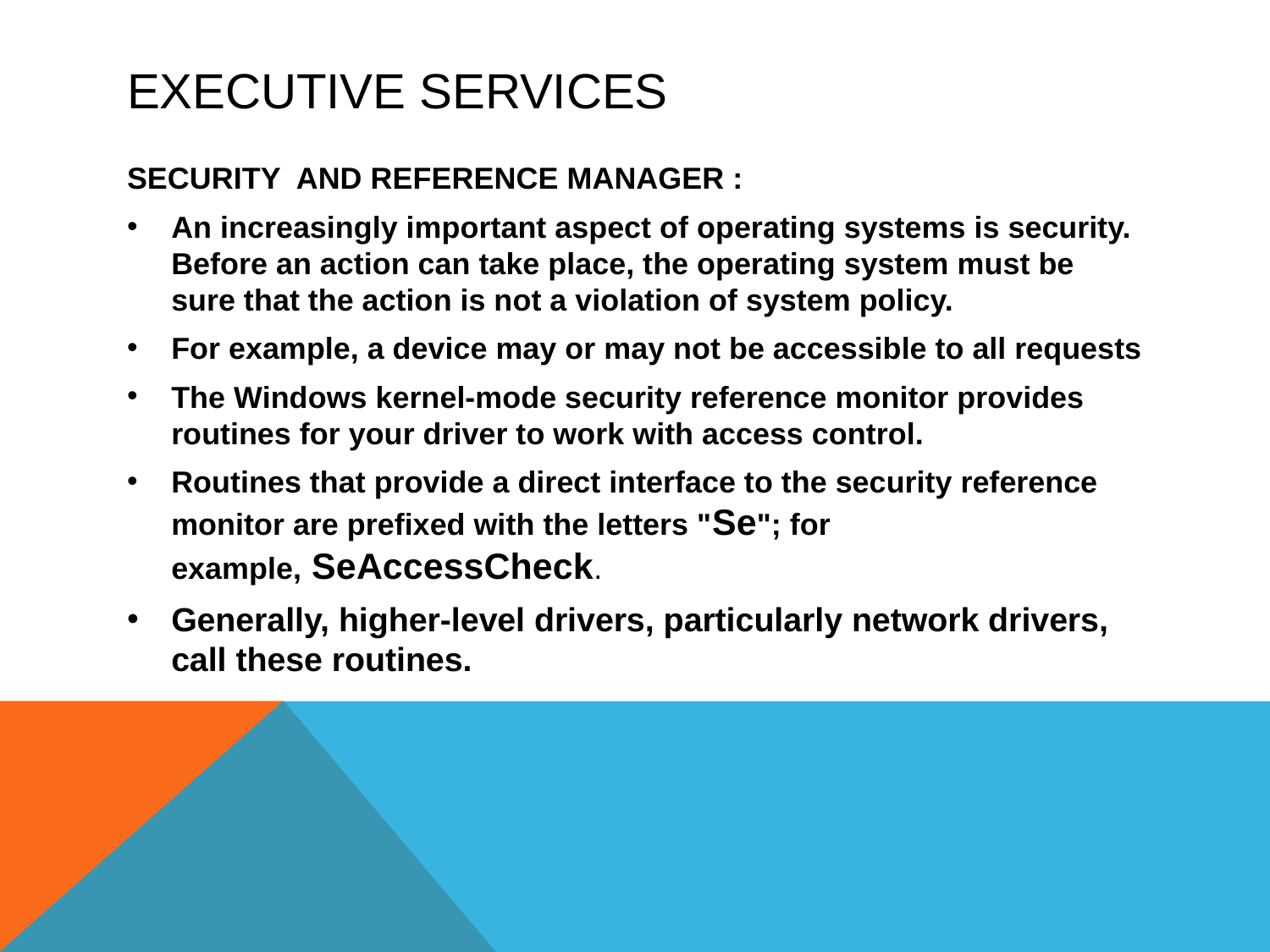

# Executive services
SECURITY  AND REFERENCE MANAGER :
An increasingly important aspect of operating systems is security. Before an action can take place, the operating system must be sure that the action is not a violation of system policy.
For example, a device may or may not be accessible to all requests
The Windows kernel-mode security reference monitor provides routines for your driver to work with access control.
Routines that provide a direct interface to the security reference monitor are prefixed with the letters "Se"; for example, SeAccessCheck.
Generally, higher-level drivers, particularly network drivers, call these routines.